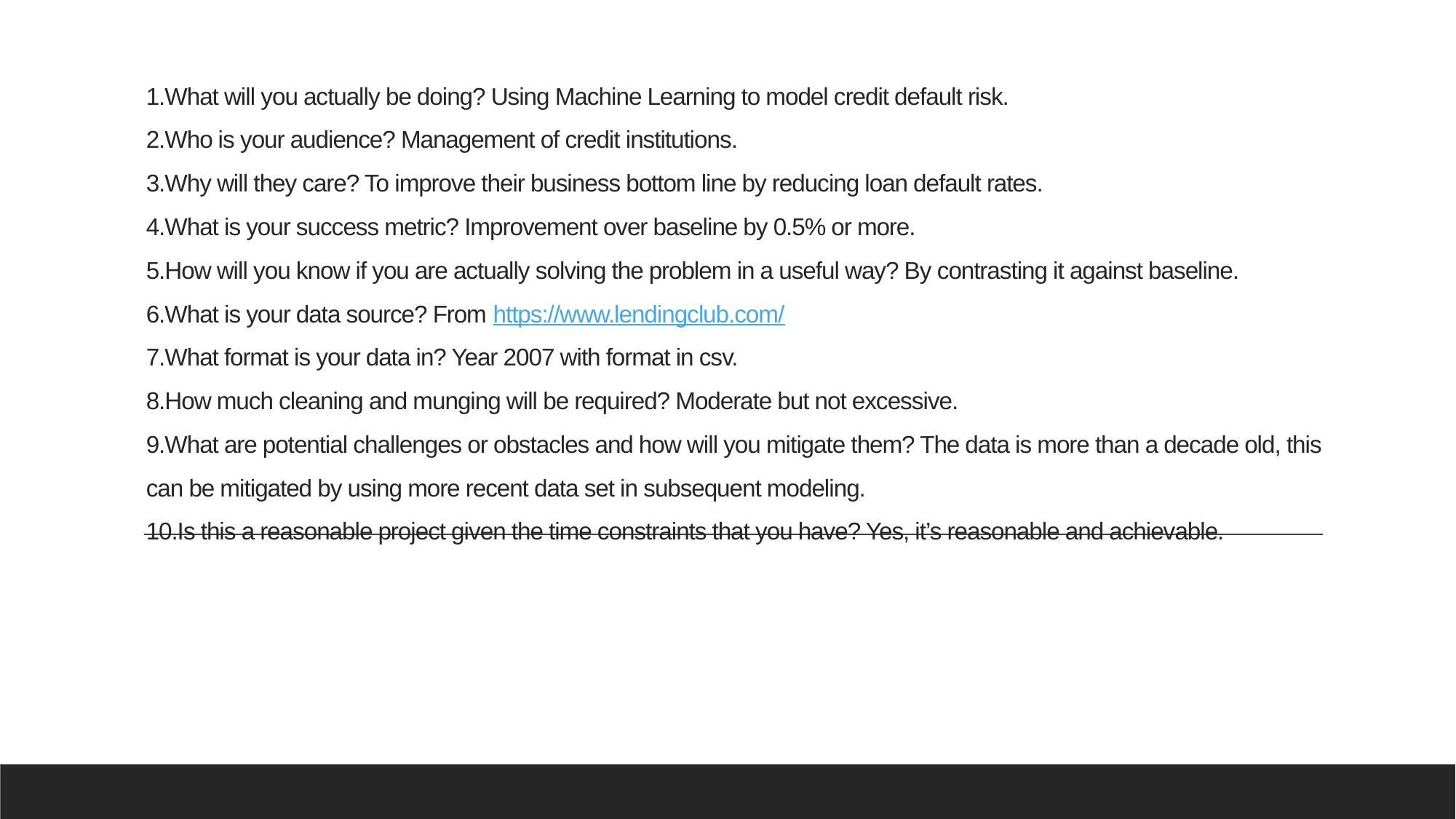

# 1.What will you actually be doing? Using Machine Learning to model credit default risk. 2.Who is your audience? Management of credit institutions. 3.Why will they care? To improve their business bottom line by reducing loan default rates. 4.What is your success metric? Improvement over baseline by 0.5% or more. 5.How will you know if you are actually solving the problem in a useful way? By contrasting it against baseline. 6.What is your data source? From https://www.lendingclub.com/ 7.What format is your data in? Year 2007 with format in csv. 8.How much cleaning and munging will be required? Moderate but not excessive. 9.What are potential challenges or obstacles and how will you mitigate them? The data is more than a decade old, this can be mitigated by using more recent data set in subsequent modeling. 10.Is this a reasonable project given the time constraints that you have? Yes, it’s reasonable and achievable.